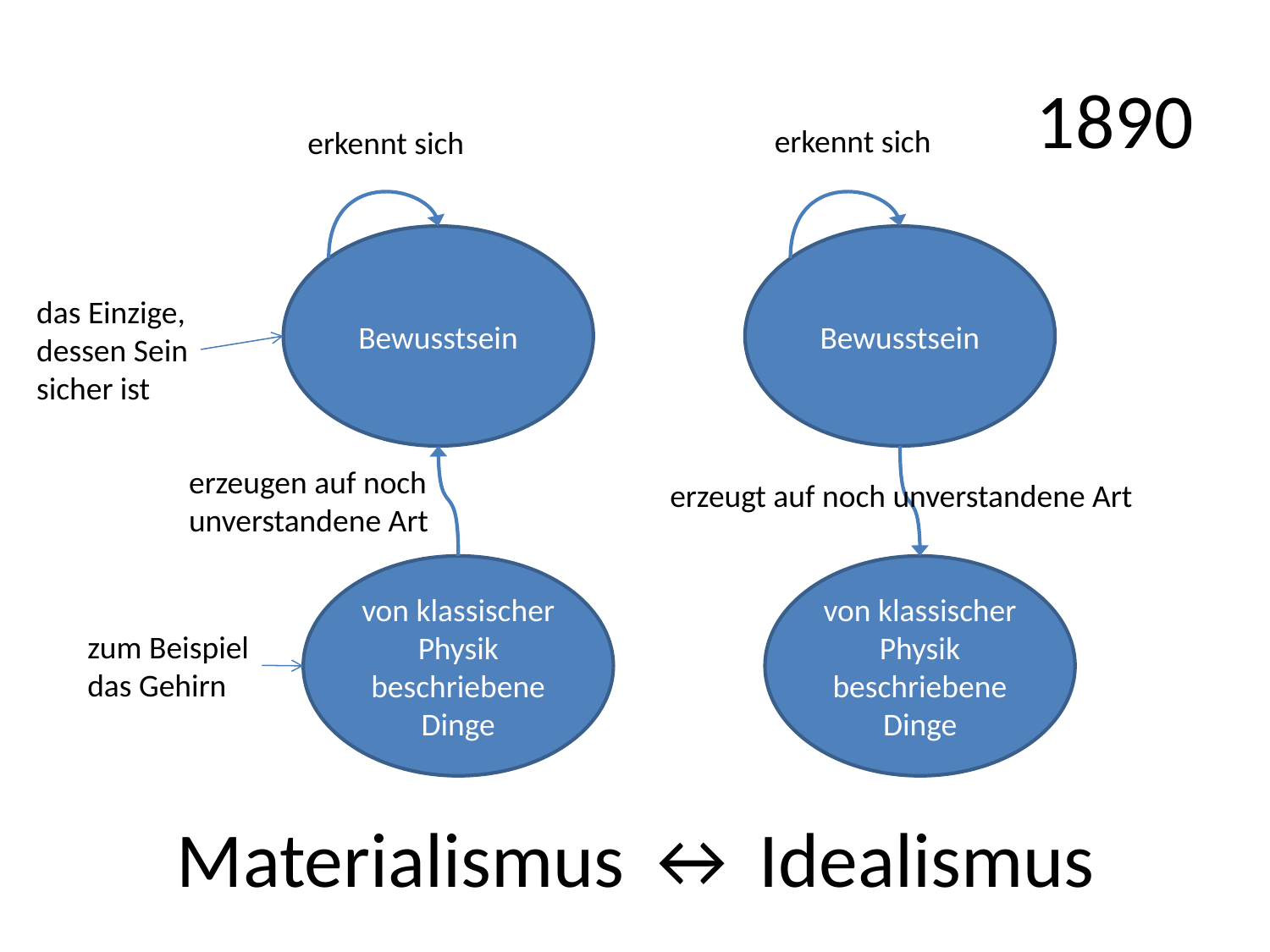

1890
erkennt sich
erkennt sich
Bewusstsein
Bewusstsein
das Einzige,
dessen Sein
sicher ist
erzeugen auf noch
unverstandene Art
erzeugt auf noch unverstandene Art
von klassischer Physik beschriebene Dinge
von klassischer Physik beschriebene Dinge
zum Beispiel
das Gehirn
Materialismus ↔ Idealismus